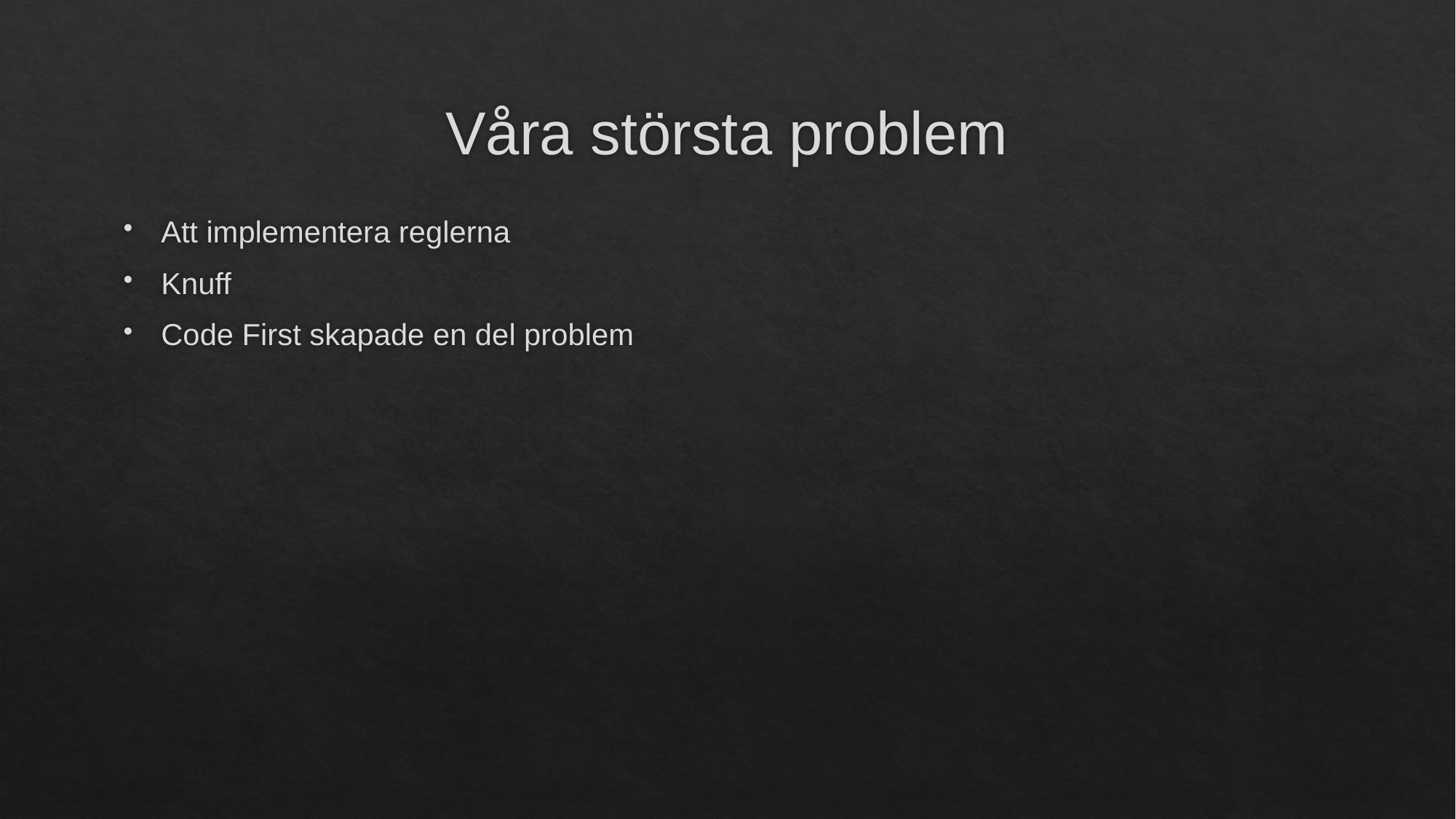

# Våra största problem
Att implementera reglerna
Knuff
Code First skapade en del problem